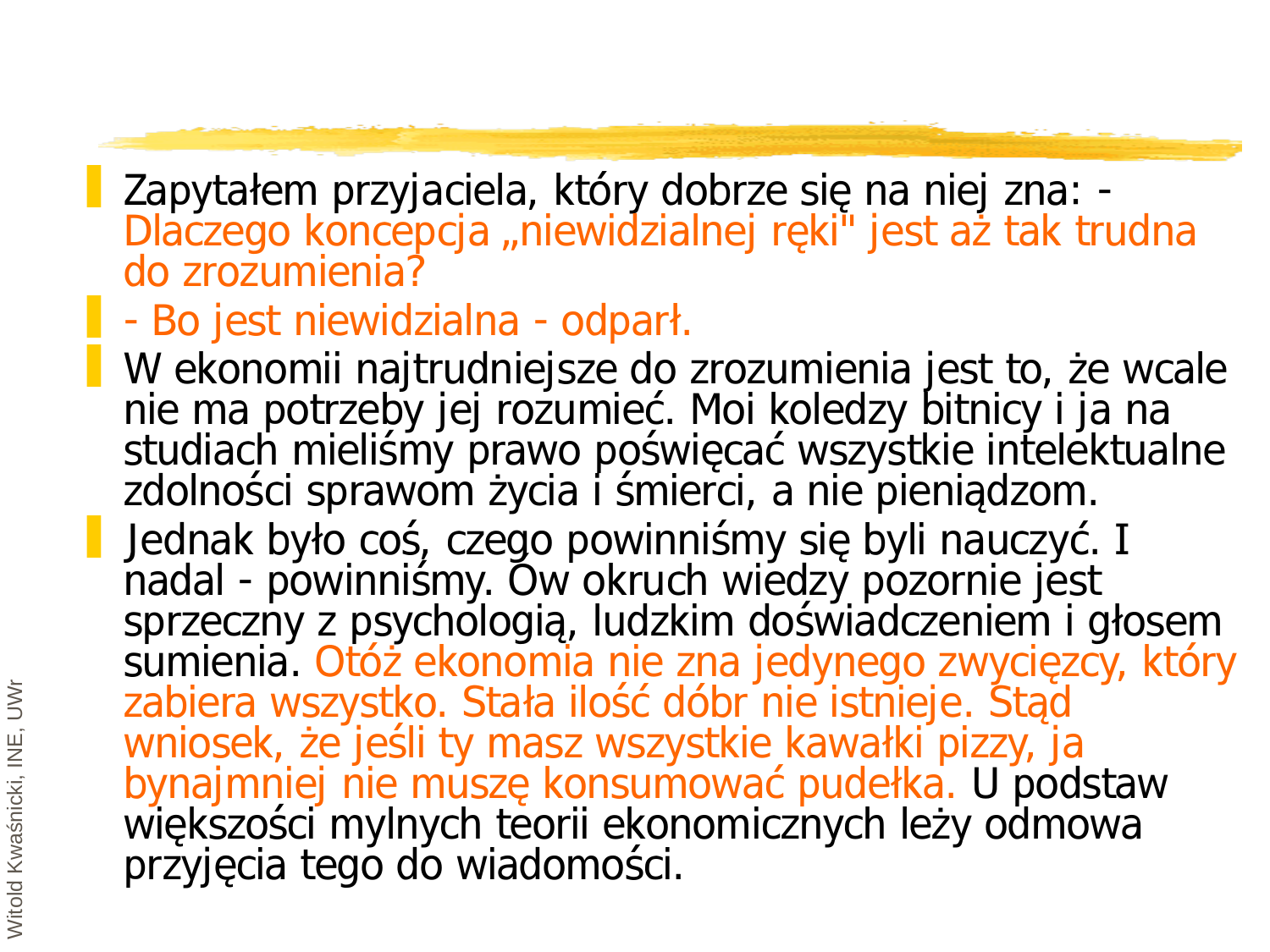

#
Zapytałem przyjaciela, który dobrze się na niej zna: - Dlaczego koncepcja „niewidzialnej ręki" jest aż tak trudna do zrozumienia?
- Bo jest niewidzialna - odparł.
W ekonomii najtrudniejsze do zrozumienia jest to, że wcale nie ma potrzeby jej rozumieć. Moi koledzy bitnicy i ja na studiach mieliśmy prawo poświęcać wszystkie intelektualne zdolności sprawom życia i śmierci, a nie pieniądzom.
Jednak było coś, czego powinniśmy się byli nauczyć. I nadal - powinniśmy. Ów okruch wiedzy pozornie jest sprzeczny z psychologią, ludzkim doświadczeniem i głosem sumienia. Otóż ekonomia nie zna jedynego zwycięzcy, który zabiera wszystko. Stała ilość dóbr nie istnieje. Stąd wniosek, że jeśli ty masz wszystkie kawałki pizzy, ja bynajmniej nie muszę konsumować pudełka. U podstaw większości mylnych teorii ekonomicznych leży odmowa przyjęcia tego do wiadomości.
Witold Kwaśnicki, INE, UWr